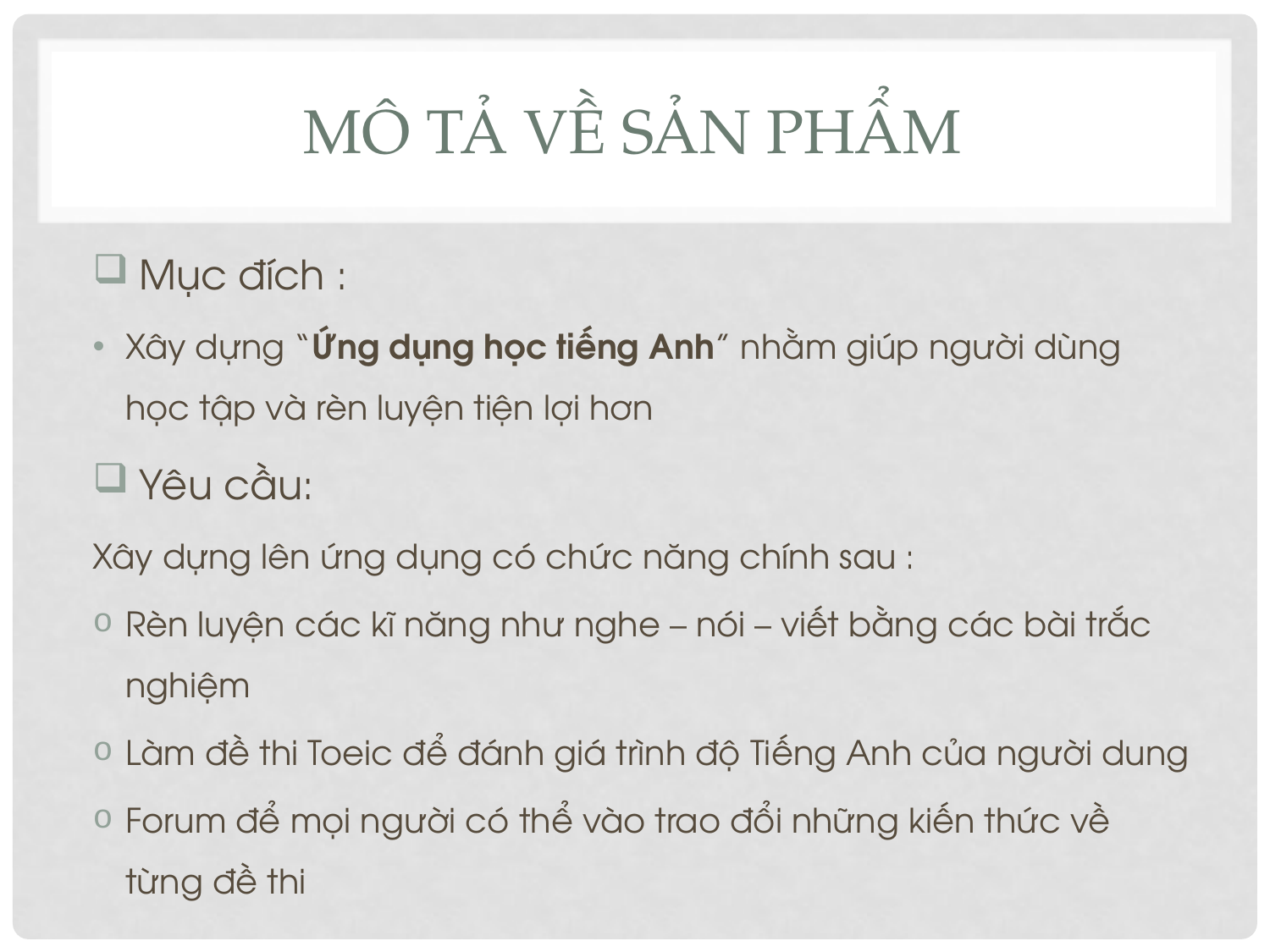

# MÔ TẢ VỀ SẢN PHẨM
 Mục đích :
Xây dựng “Ứng dụng học tiếng Anh” nhằm giúp người dùng học tập và rèn luyện tiện lợi hơn
 Yêu cầu:
Xây dựng lên ứng dụng có chức năng chính sau :
Rèn luyện các kĩ năng như nghe – nói – viết bằng các bài trắc nghiệm
Làm đề thi Toeic để đánh giá trình độ Tiếng Anh của người dung
Forum để mọi người có thể vào trao đổi những kiến thức về từng đề thi